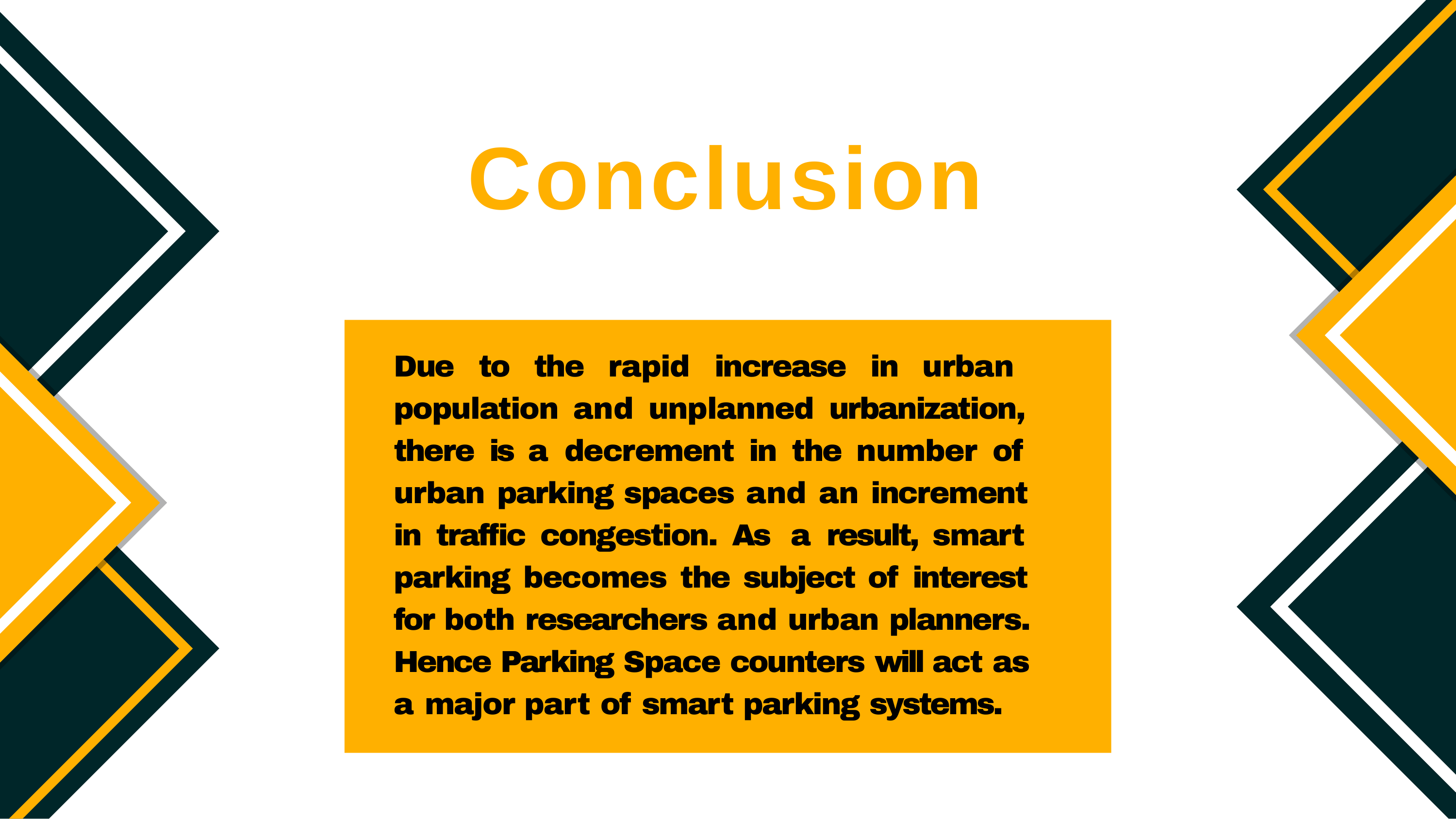

# Conclusion

Due to the rapid increase in urban  population and unplanned urbanization,  there is a decrement in the number of  urban parking spaces and an increment  in traffic congestion. As a result, smart  parking becomes the subject of interest  for both researchers and urban planners.  Hence Parking Space counters will act as  a major part of smart parking systems.